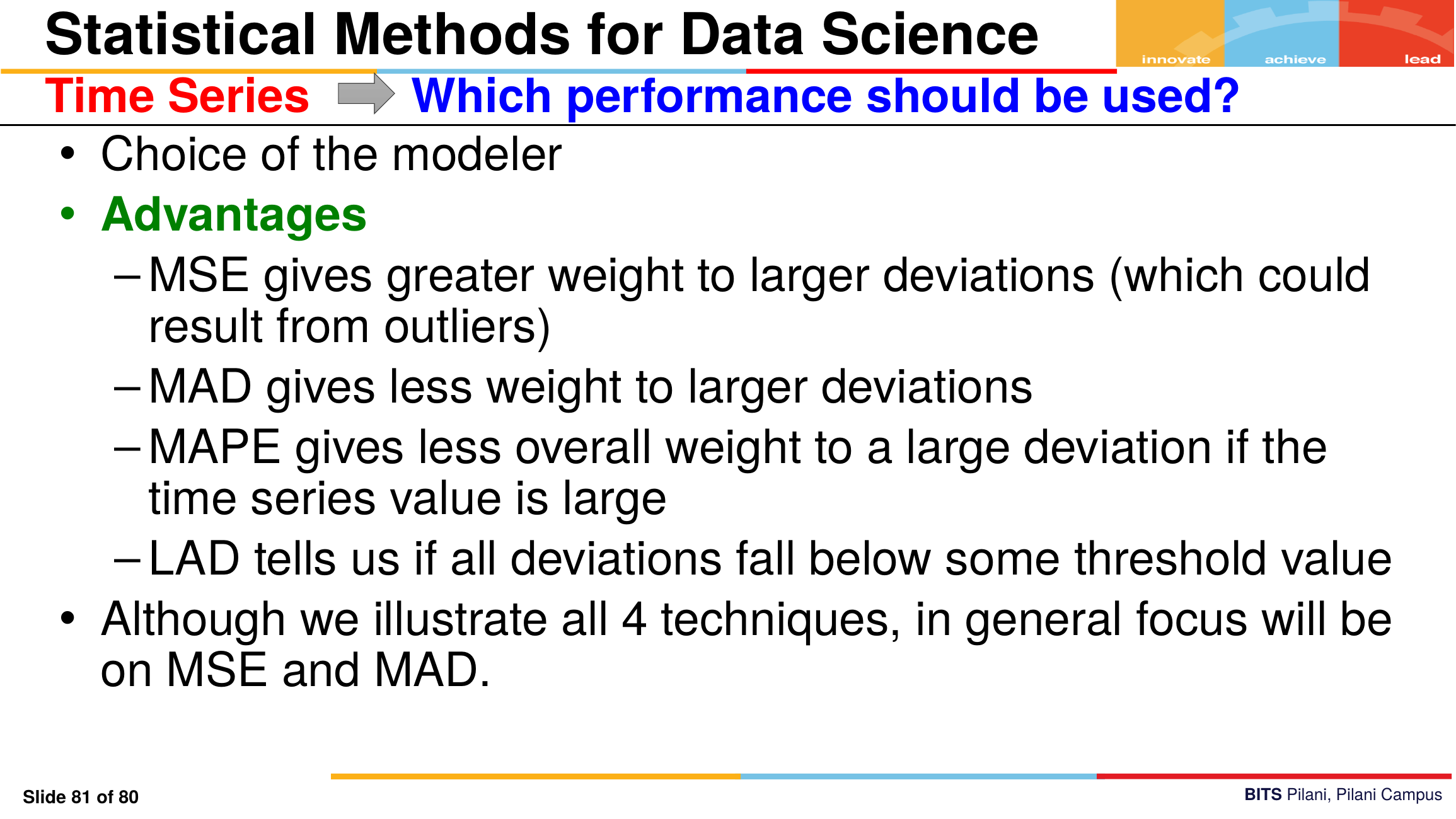

Statistical Methods for Data Science
Time Series
Which performance should be used?

Choice of the modeler
Advantages
MSE gives greater weight to larger deviations (which could result from outliers)
MAD gives less weight to larger deviations
MAPE gives less overall weight to a large deviation if the time series value is large
LAD tells us if all deviations fall below some threshold value
Although we illustrate all 4 techniques, in general focus will be on MSE and MAD.